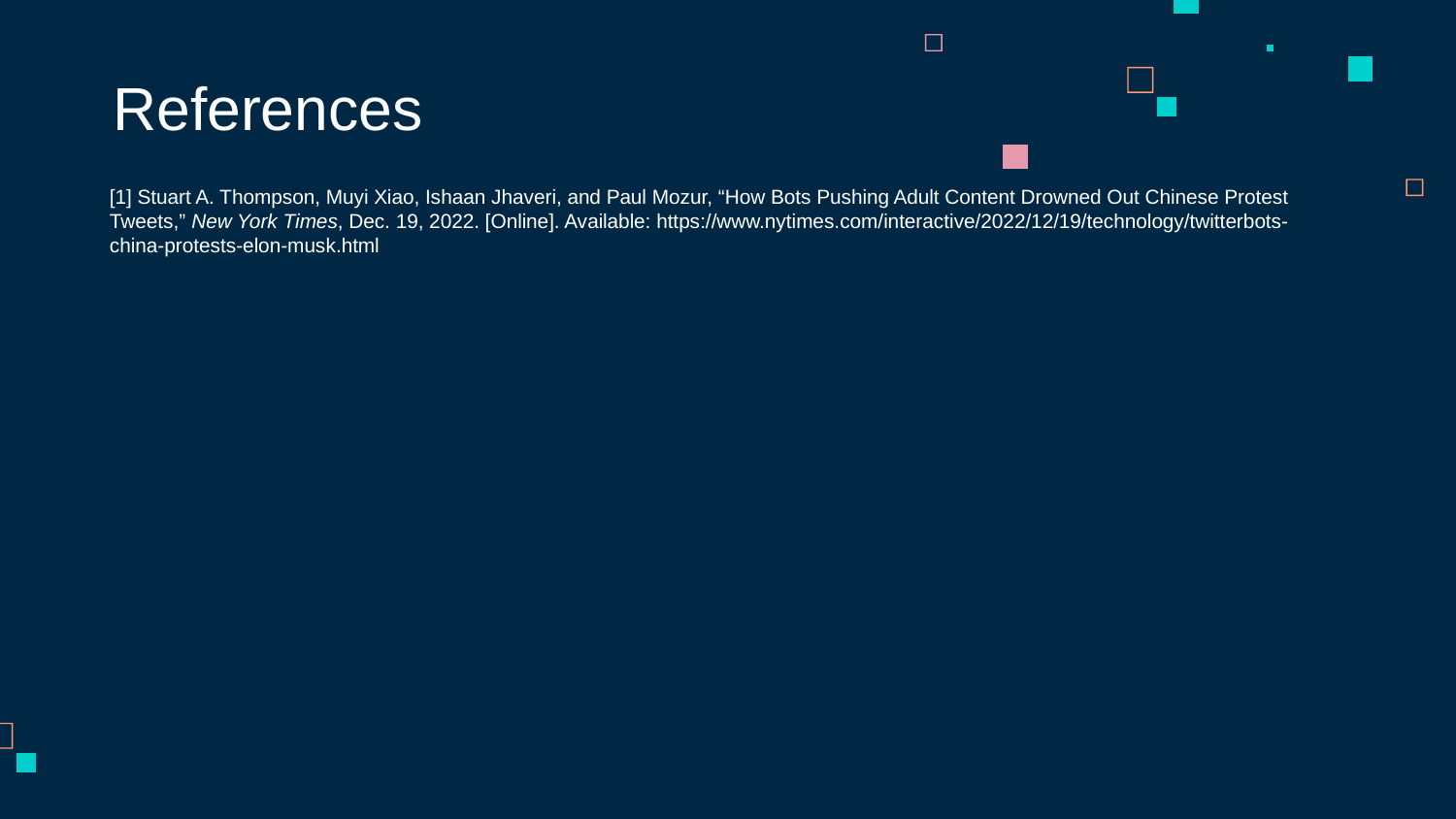

# References
[1] Stuart A. Thompson, Muyi Xiao, Ishaan Jhaveri, and Paul Mozur, “How Bots Pushing Adult Content Drowned Out Chinese Protest Tweets,” New York Times, Dec. 19, 2022. [Online]. Available: https://www.nytimes.com/interactive/2022/12/19/technology/twitterbots-china-protests-elon-musk.html